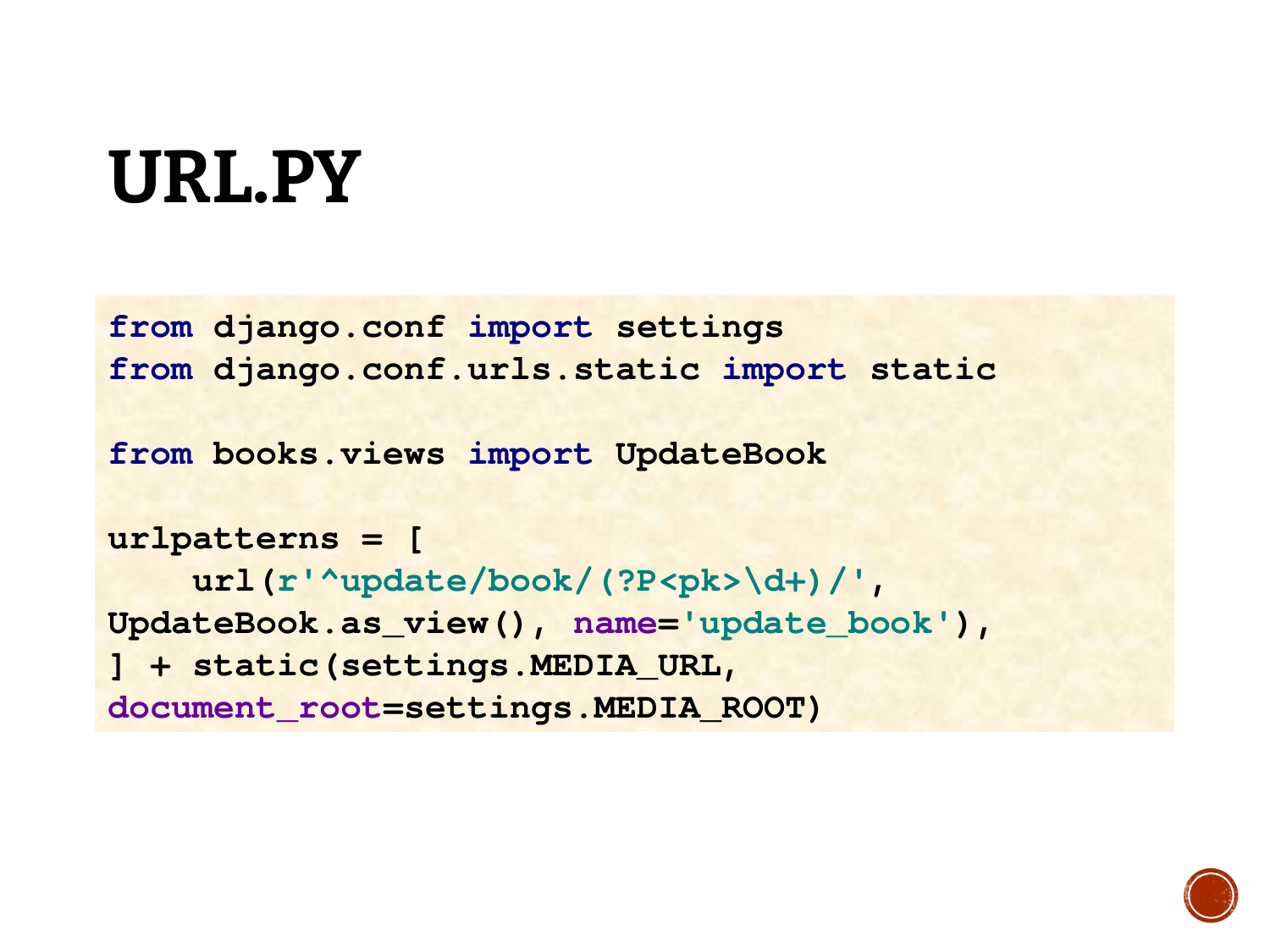

# url.py
from django.conf import settings
from django.conf.urls.static import static
from books.views import UpdateBook
urlpatterns = [
    url(r'^update/book/(?P<pk>\d+)/', UpdateBook.as_view(), name='update_book'),
] + static(settings.MEDIA_URL, document_root=settings.MEDIA_ROOT)